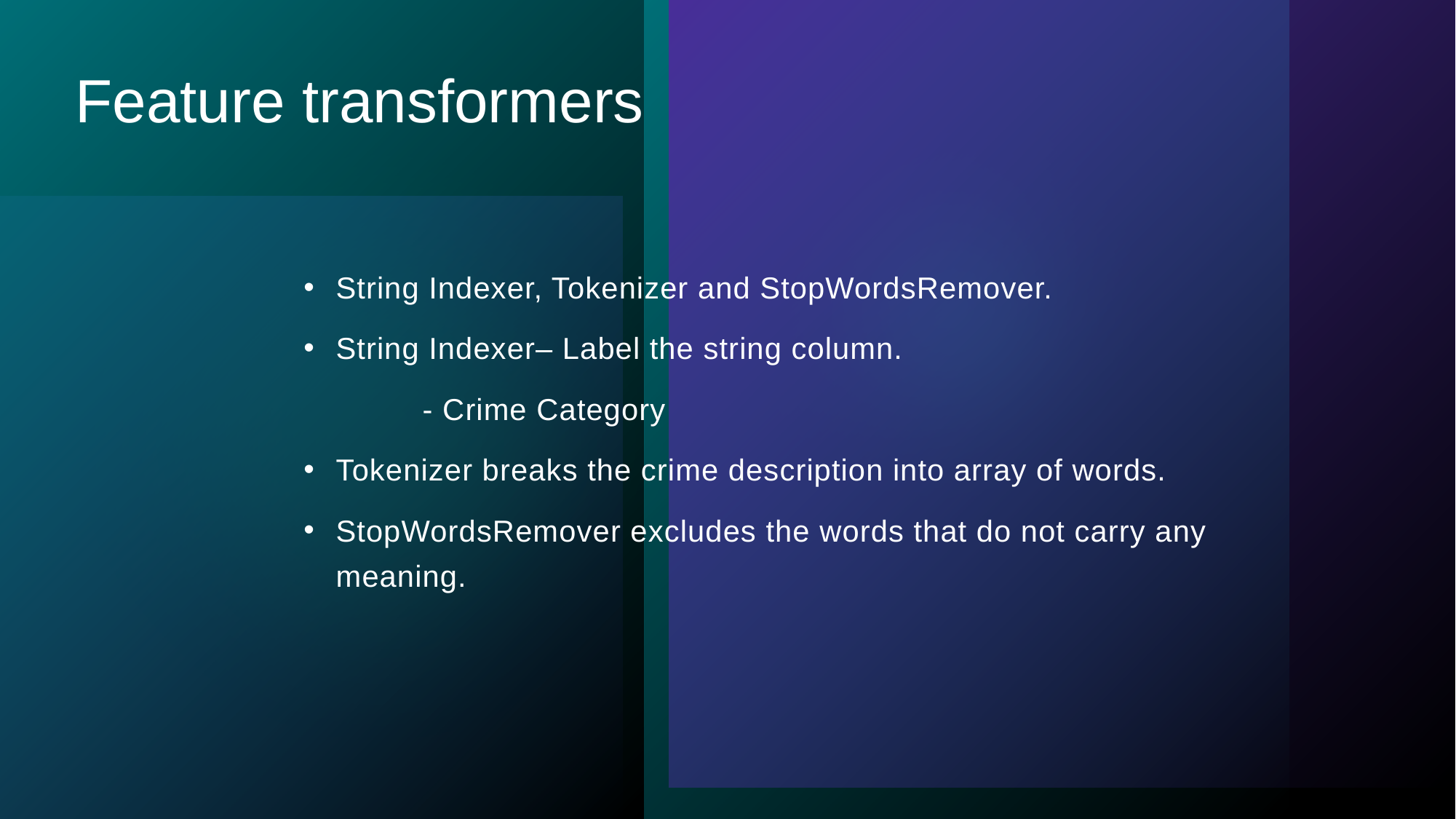

# Feature transformers
String Indexer, Tokenizer and StopWordsRemover.
String Indexer– Label the string column.
             - Crime Category
Tokenizer breaks the crime description into array of words.
StopWordsRemover excludes the words that do not carry any meaning.